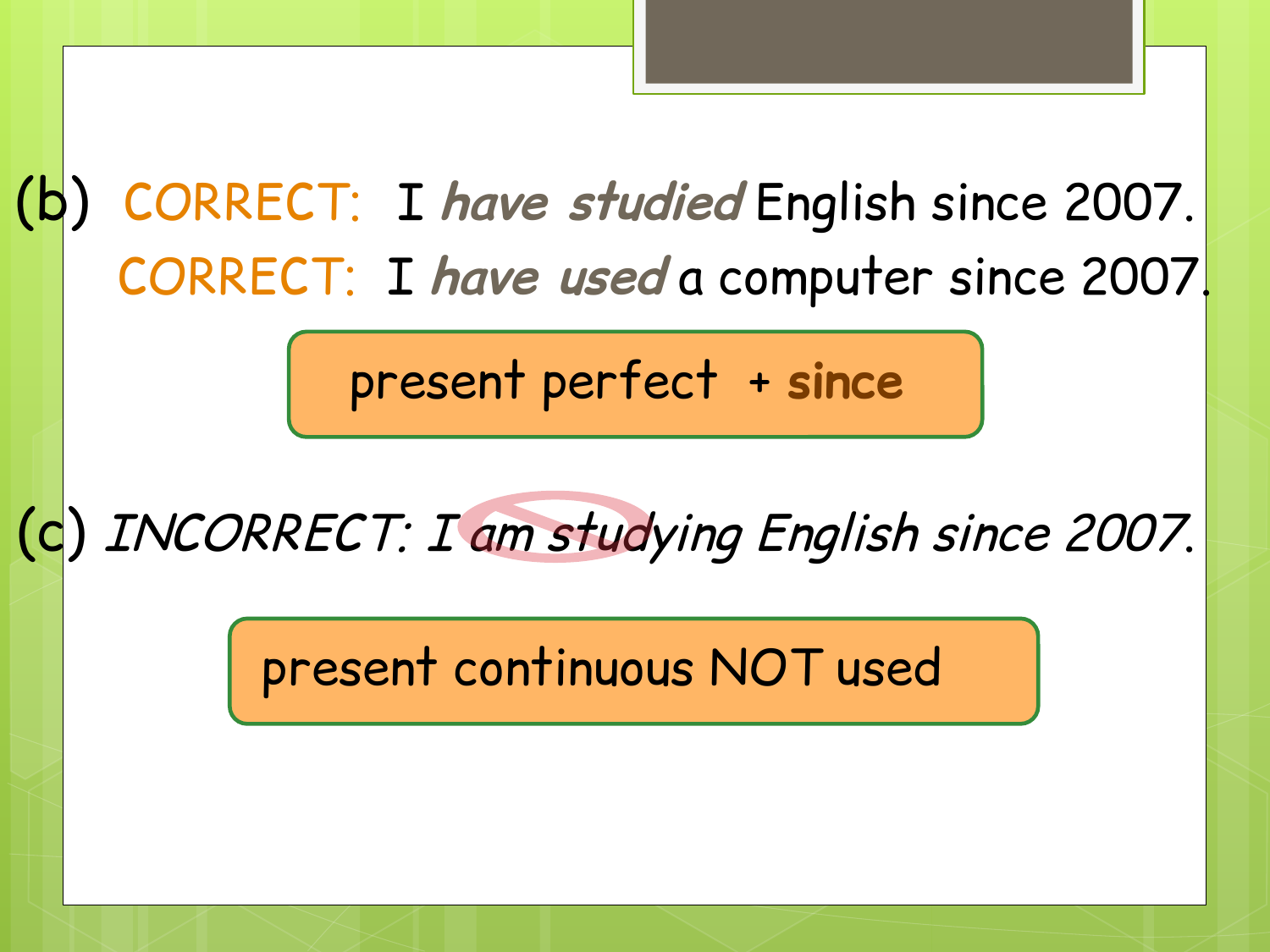

4-5 USING SINCE AND FOR
(b)  CORRECT:  I have studied English since 2007.
       CORRECT:  I have used a computer since 2007.

present perfect  + since
(c) INCORRECT: I am studying English since 2007.

present continuous NOT used